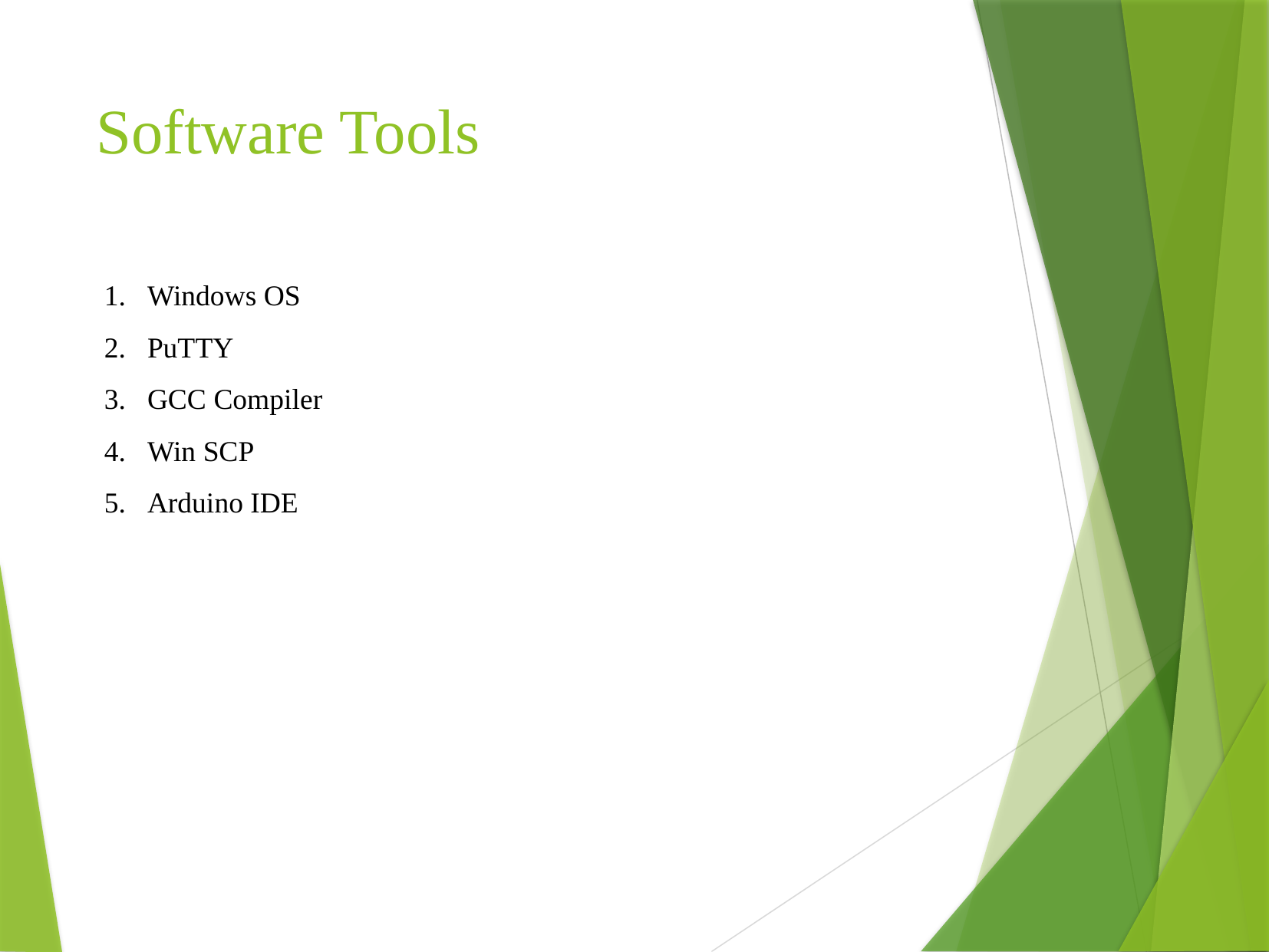

# Software Tools
Windows OS
PuTTY
GCC Compiler
Win SCP
Arduino IDE